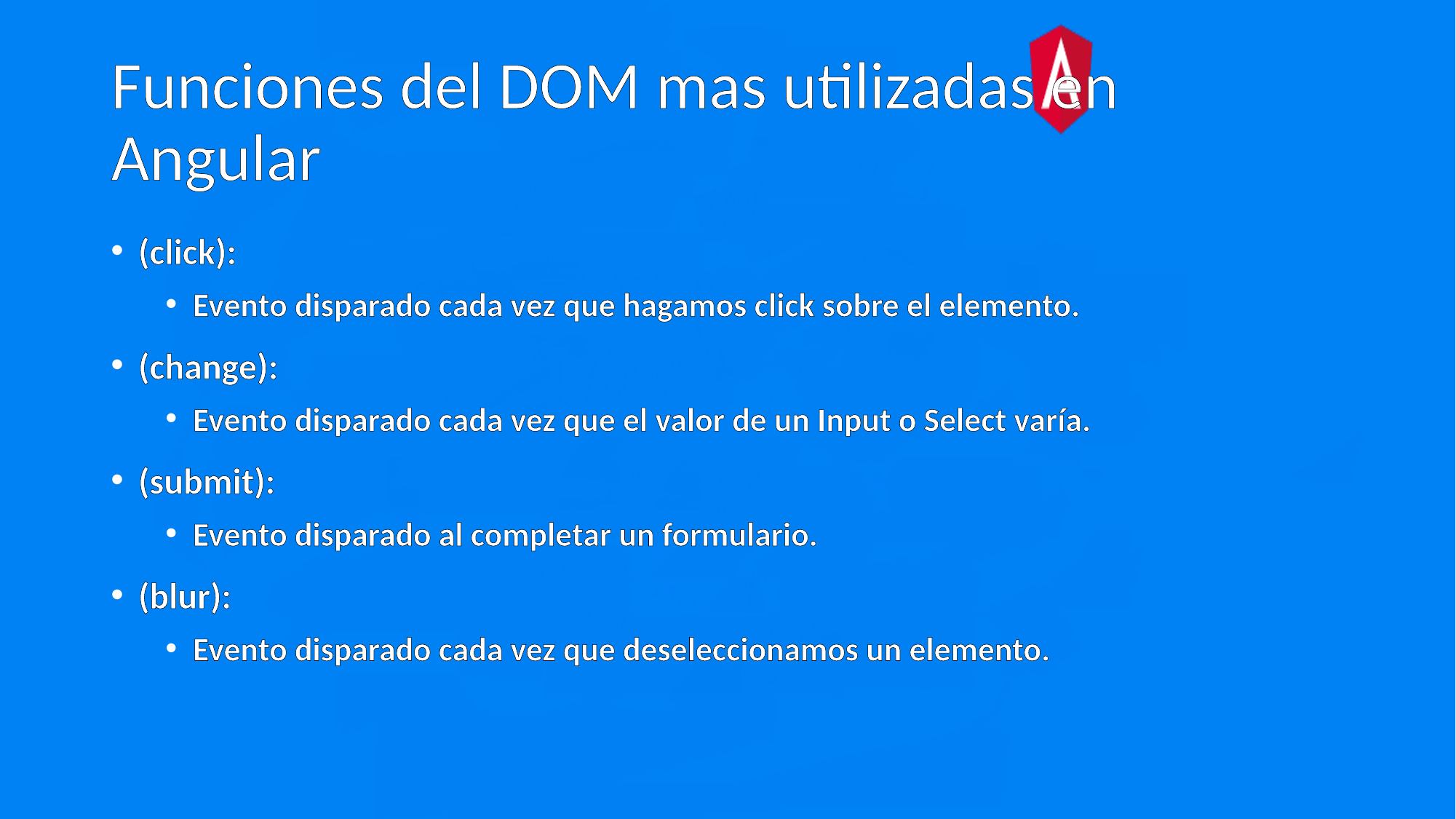

# Funciones del DOM mas utilizadas en Angular
(click):
Evento disparado cada vez que hagamos click sobre el elemento.
(change):
Evento disparado cada vez que el valor de un Input o Select varía.
(submit):
Evento disparado al completar un formulario.
(blur):
Evento disparado cada vez que deseleccionamos un elemento.